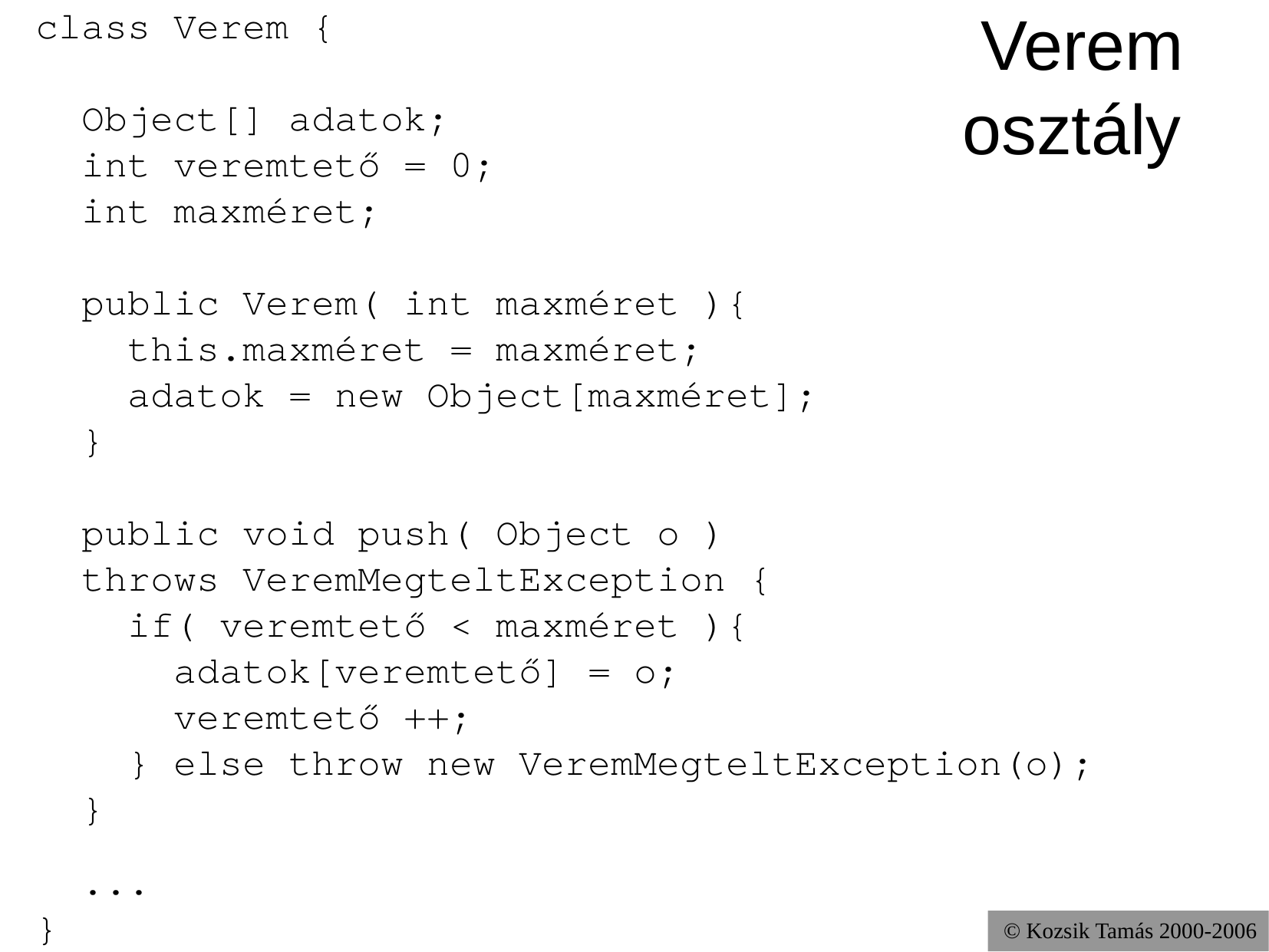

class Verem {

  Object[] adatok;
  int veremtető = 0;
  int maxméret;

  public Verem( int maxméret ){
    this.maxméret = maxméret;
    adatok = new Object[maxméret];
  }

  public void push( Object o )
  throws VeremMegteltException {
    if( veremtető < maxméret ){
      adatok[veremtető] = o;
      veremtető ++;
    } else throw new VeremMegteltException(o);
  }

  ...
}
					Verem 					osztály
© Kozsik Tamás 2000-2006